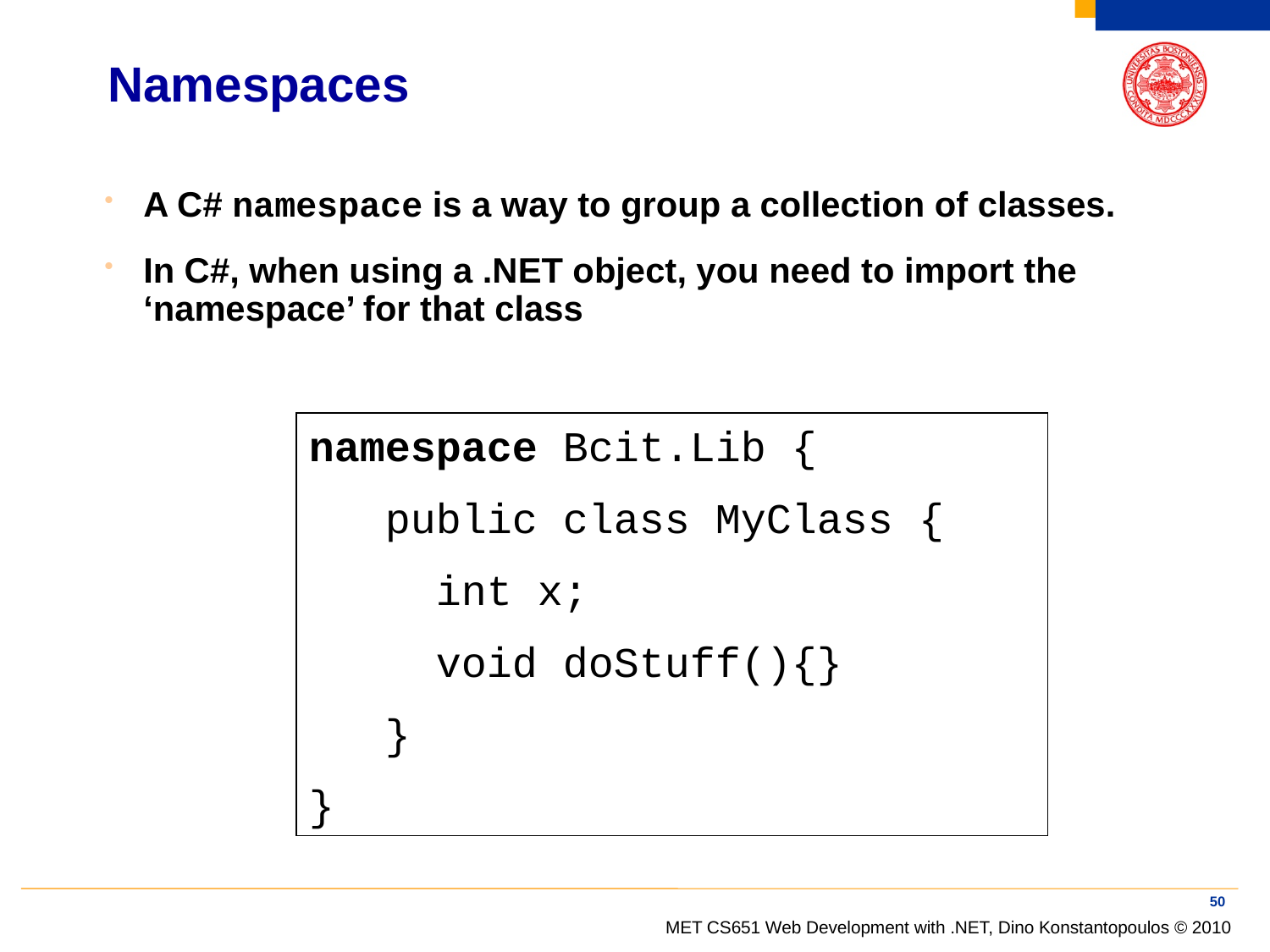

# Namespaces
A C# namespace is a way to group a collection of classes.
In C#, when using a .NET object, you need to import the ‘namespace’ for that class

namespace Bcit.Lib {
   public class MyClass {
     int x;
     void doStuff(){}
   }
}
50